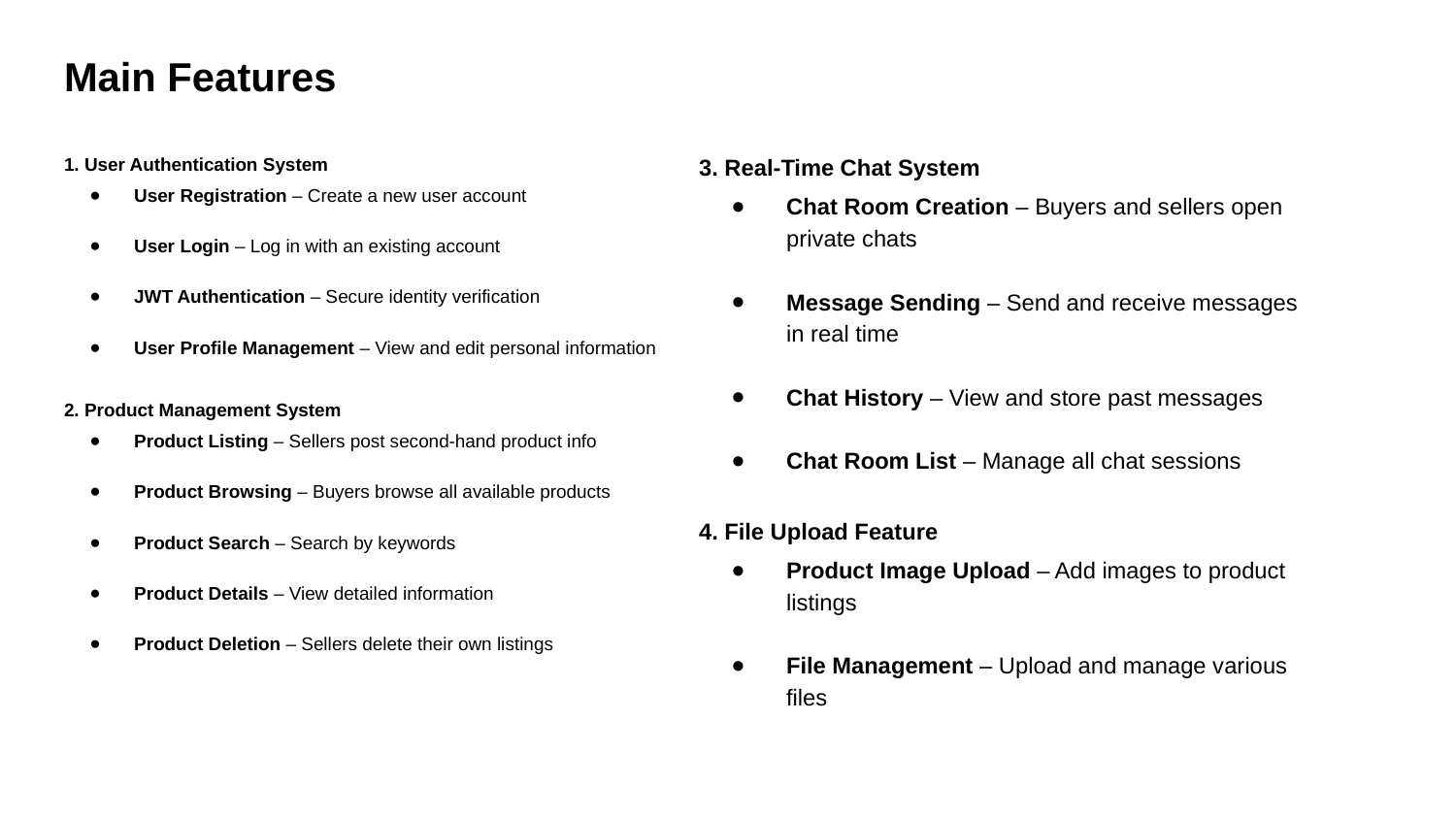

# Main Features
1. User Authentication System
User Registration – Create a new user account
User Login – Log in with an existing account
JWT Authentication – Secure identity verification
User Profile Management – View and edit personal information

2. Product Management System
Product Listing – Sellers post second-hand product info
Product Browsing – Buyers browse all available products
Product Search – Search by keywords
Product Details – View detailed information
Product Deletion – Sellers delete their own listings

3. Real-Time Chat System
Chat Room Creation – Buyers and sellers open private chats
Message Sending – Send and receive messages in real time
Chat History – View and store past messages
Chat Room List – Manage all chat sessions
4. File Upload Feature
Product Image Upload – Add images to product listings
File Management – Upload and manage various files